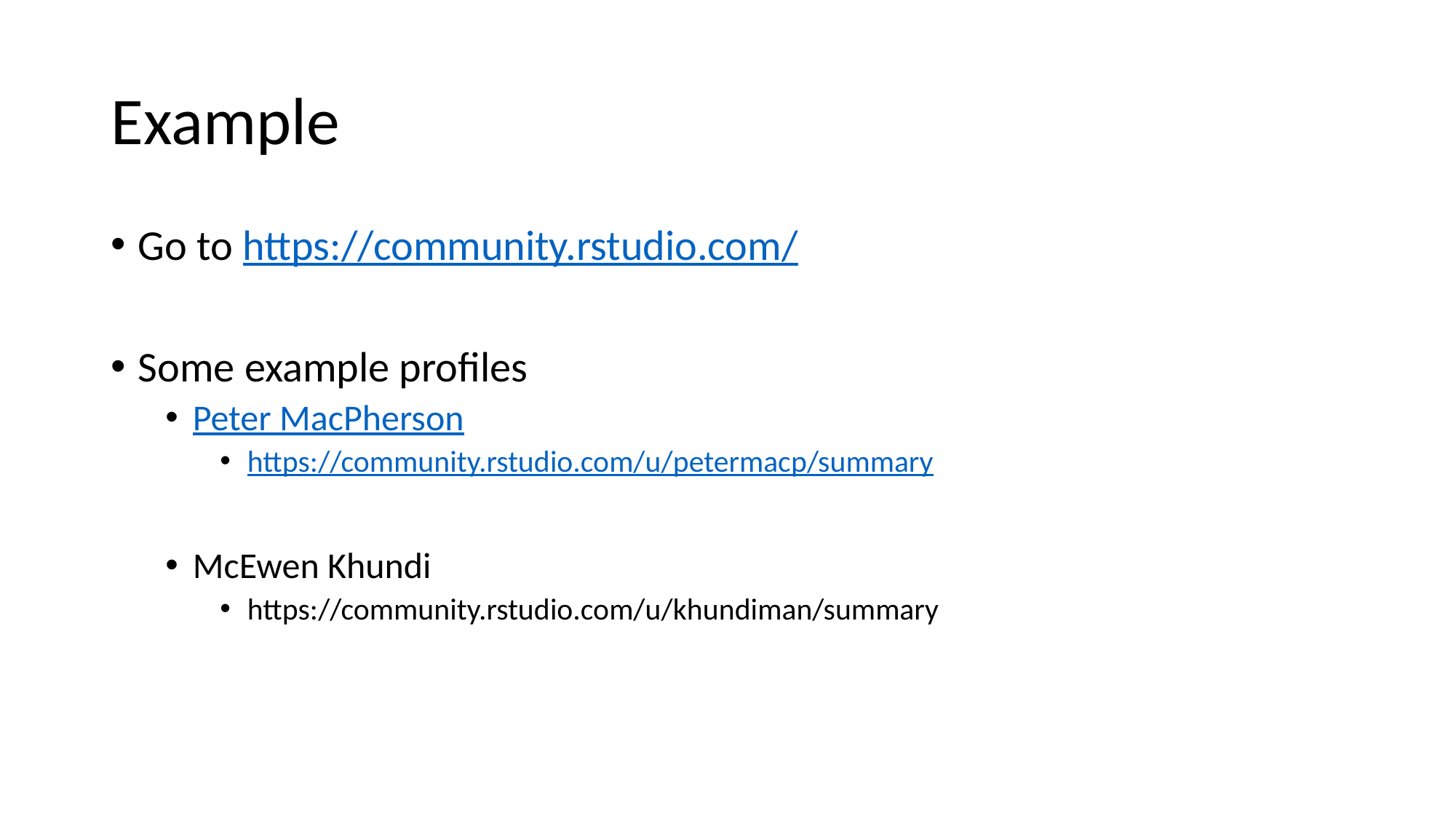

# Example
Go to https://community.rstudio.com/

Some example profiles
Peter MacPherson
https://community.rstudio.com/u/petermacp/summary

McEwen Khundi
https://community.rstudio.com/u/khundiman/summary